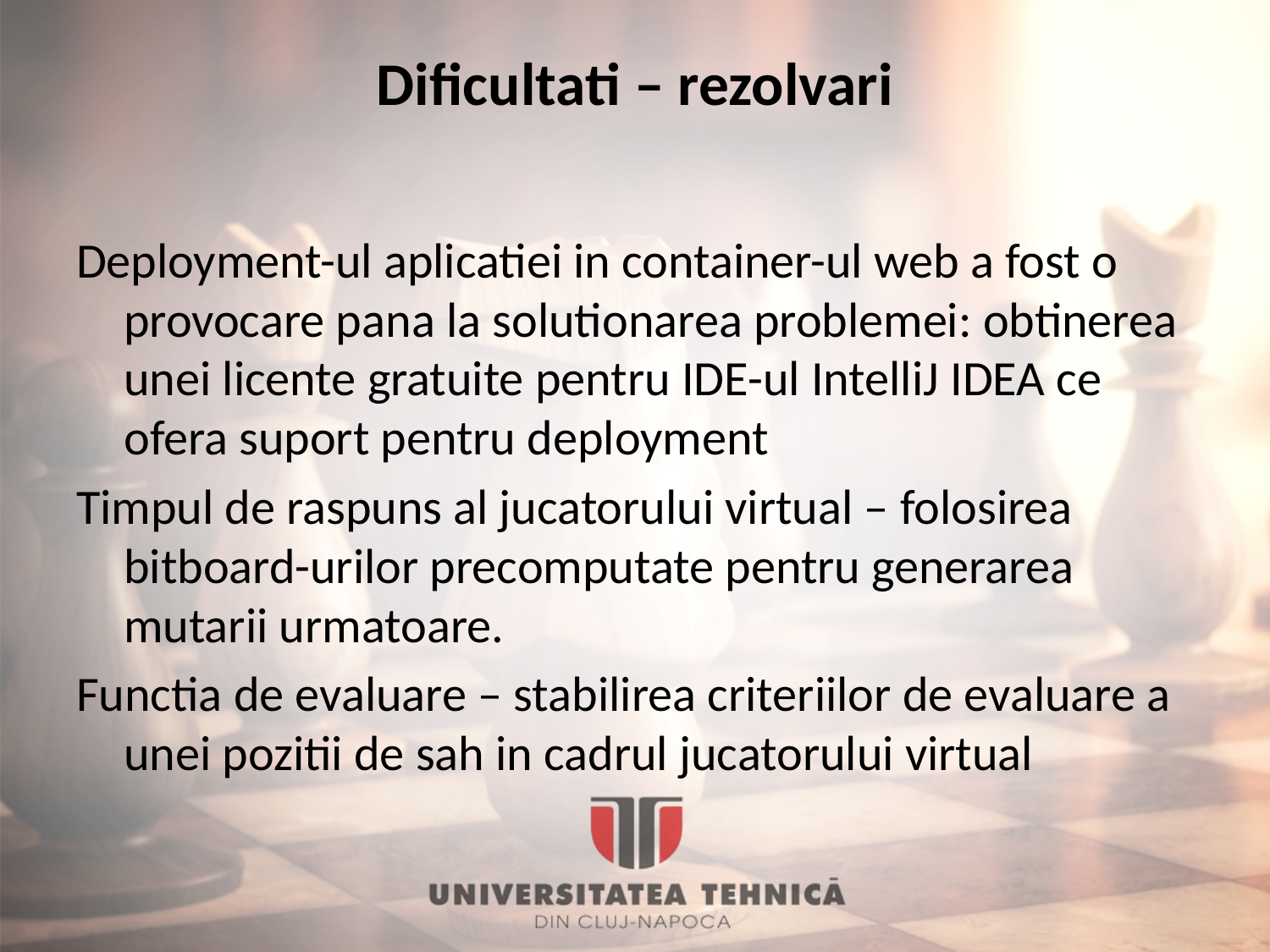

# Dificultati – rezolvari
Deployment-ul aplicatiei in container-ul web a fost o provocare pana la solutionarea problemei: obtinerea unei licente gratuite pentru IDE-ul IntelliJ IDEA ce ofera suport pentru deployment
Timpul de raspuns al jucatorului virtual – folosirea bitboard-urilor precomputate pentru generarea mutarii urmatoare.
Functia de evaluare – stabilirea criteriilor de evaluare a unei pozitii de sah in cadrul jucatorului virtual